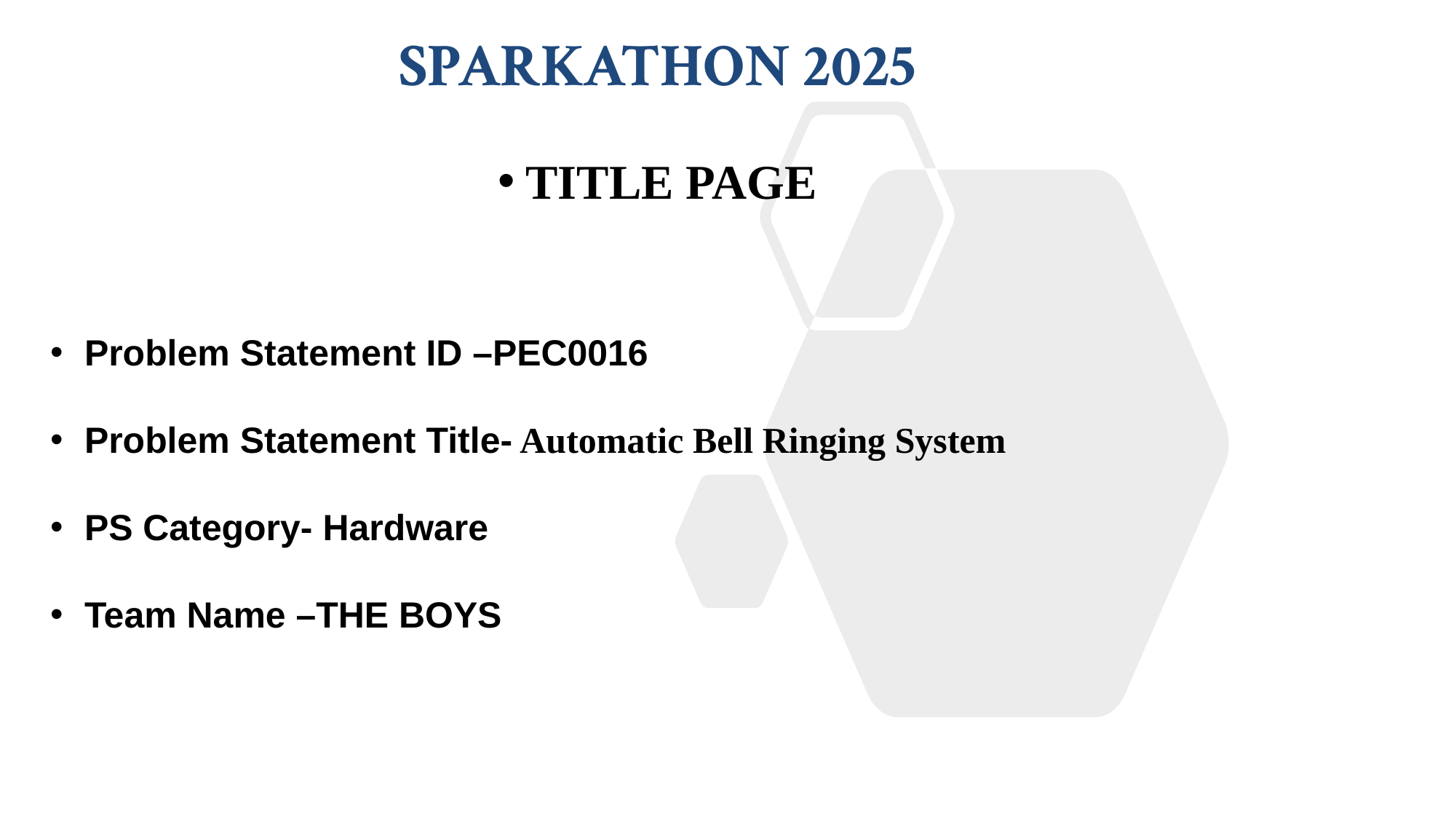

SPARKATHON 2025
# TITLE PAGE

Problem Statement ID –PEC0016
Problem Statement Title- Automatic Bell Ringing System
PS Category- Hardware
Team Name –THE BOYS